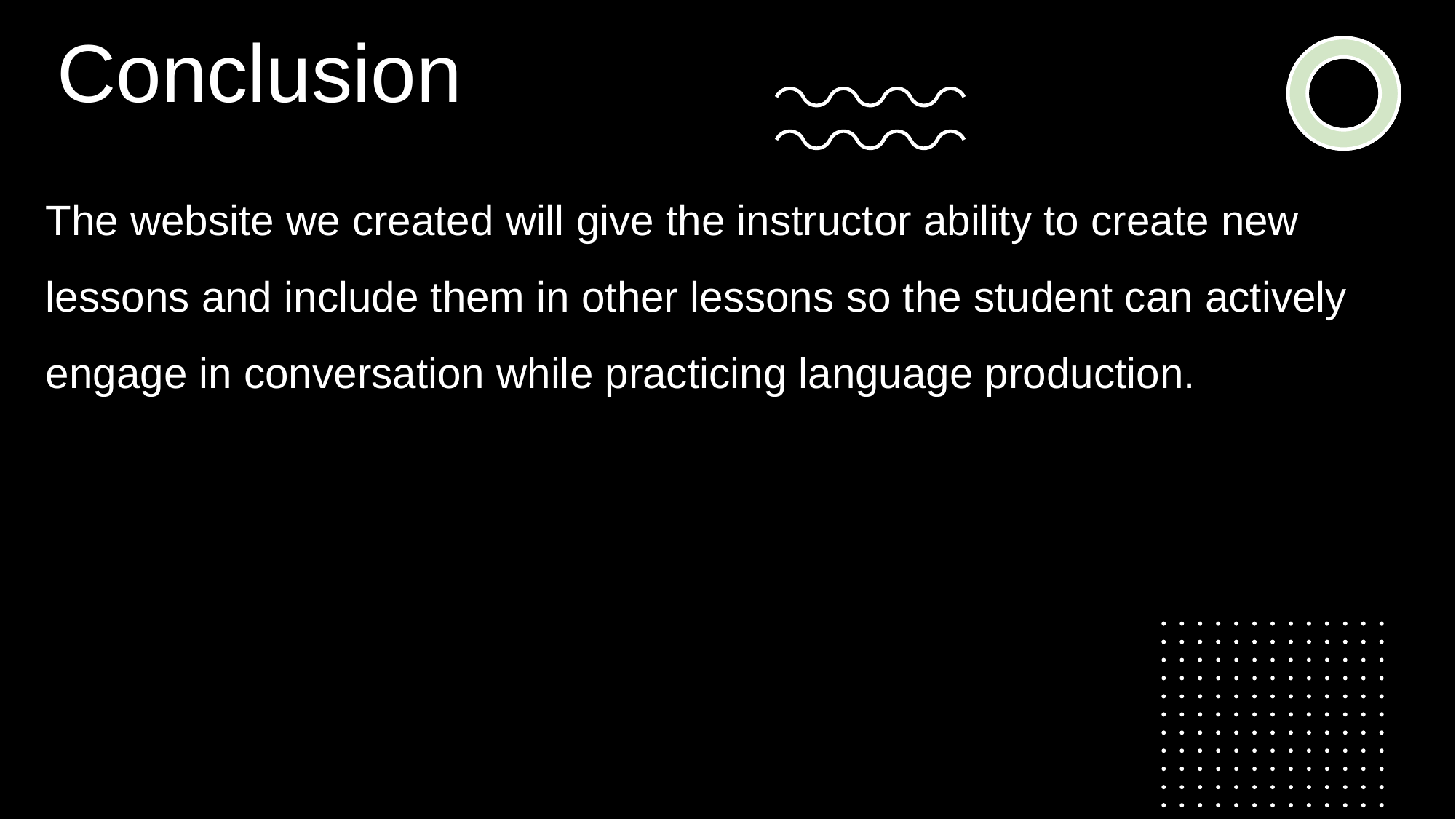

# Conclusion

The website we created will give the instructor ability to create new lessons and include them in other lessons so the student can actively engage in conversation while practicing language production.